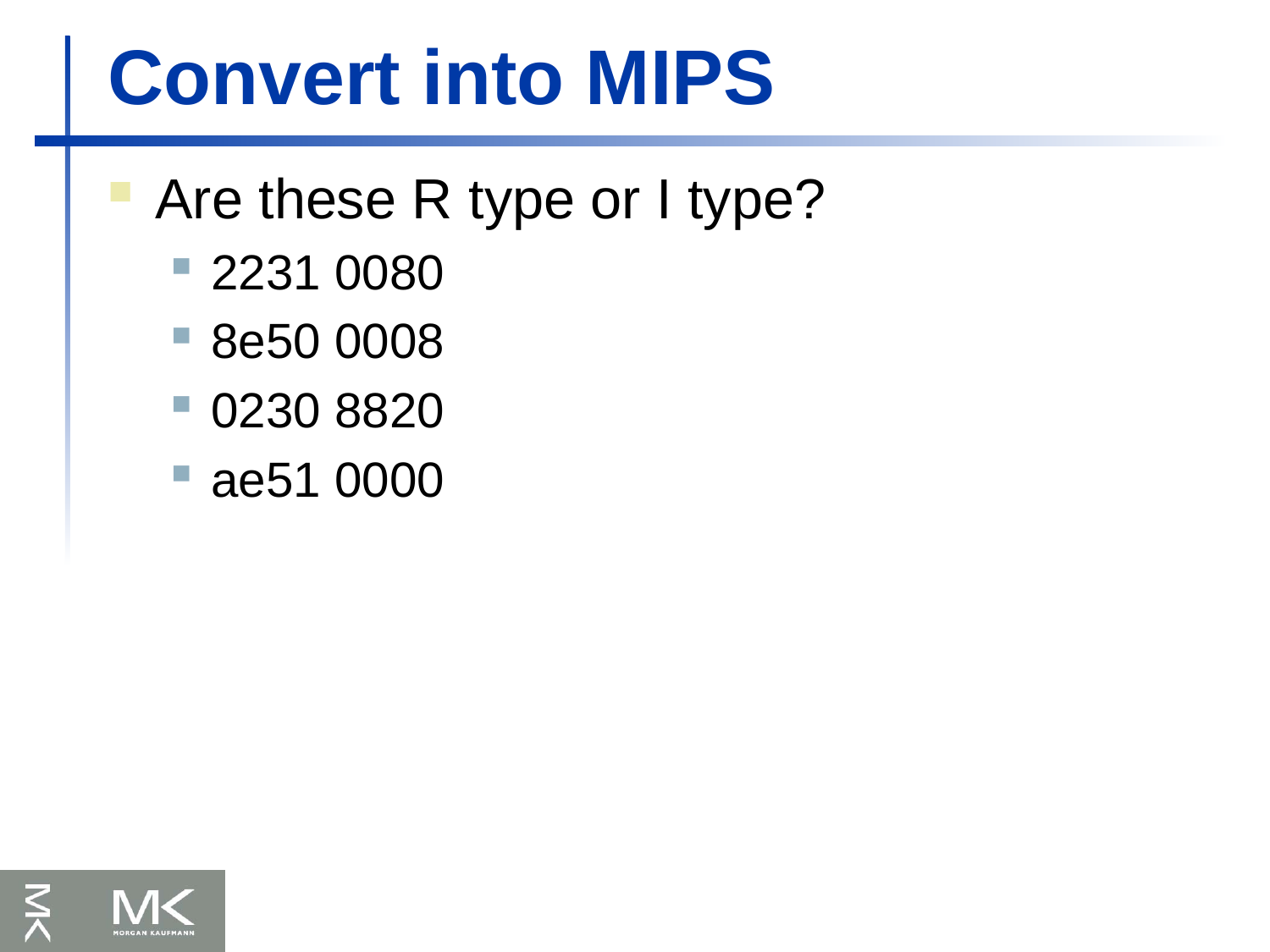

# Convert into MIPS
Are these R type or I type?
2231 0080
8e50 0008
0230 8820
ae51 0000